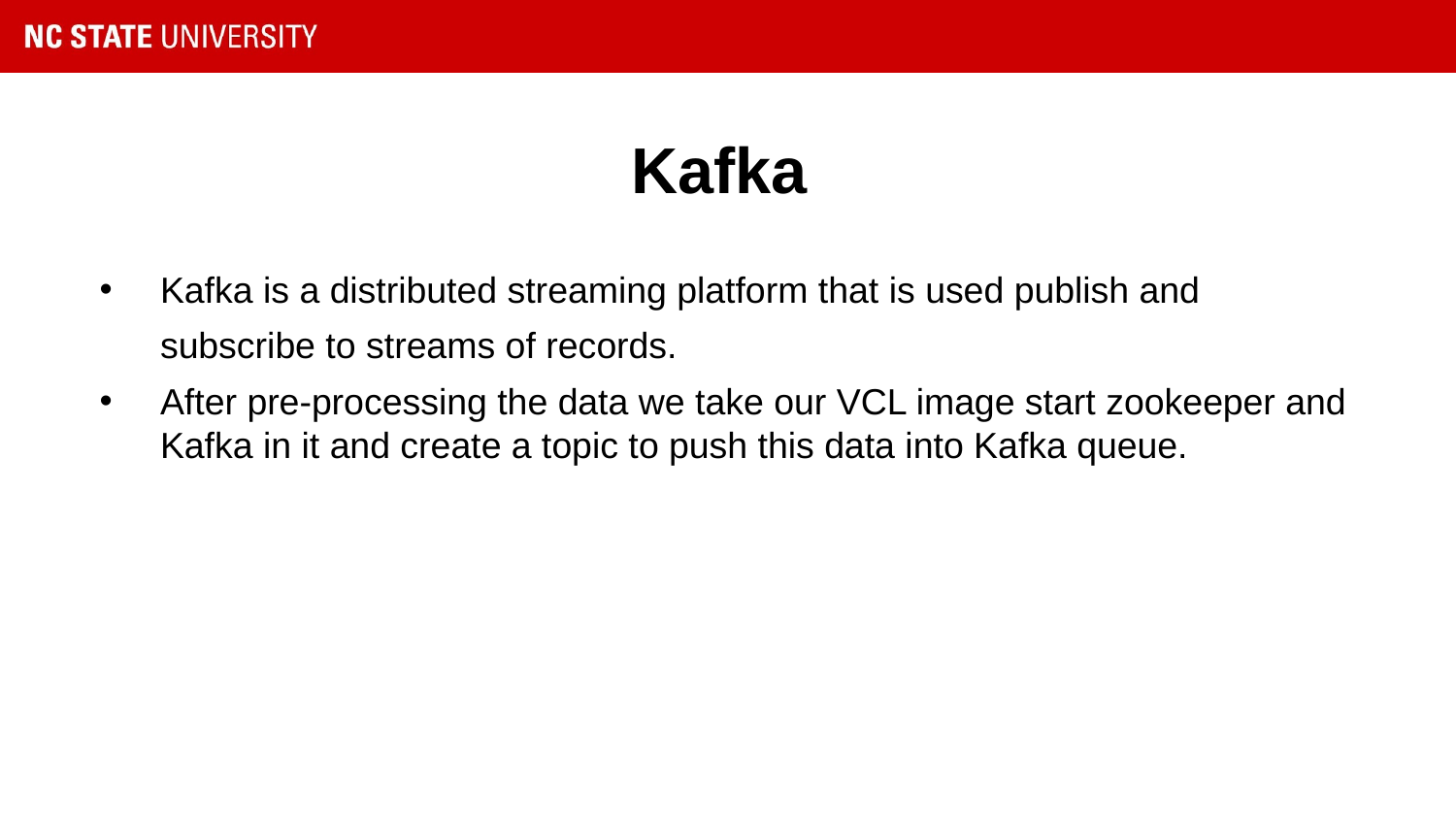

# Kafka
Kafka is a distributed streaming platform that is used publish and subscribe to streams of records.
After pre-processing the data we take our VCL image start zookeeper and Kafka in it and create a topic to push this data into Kafka queue.